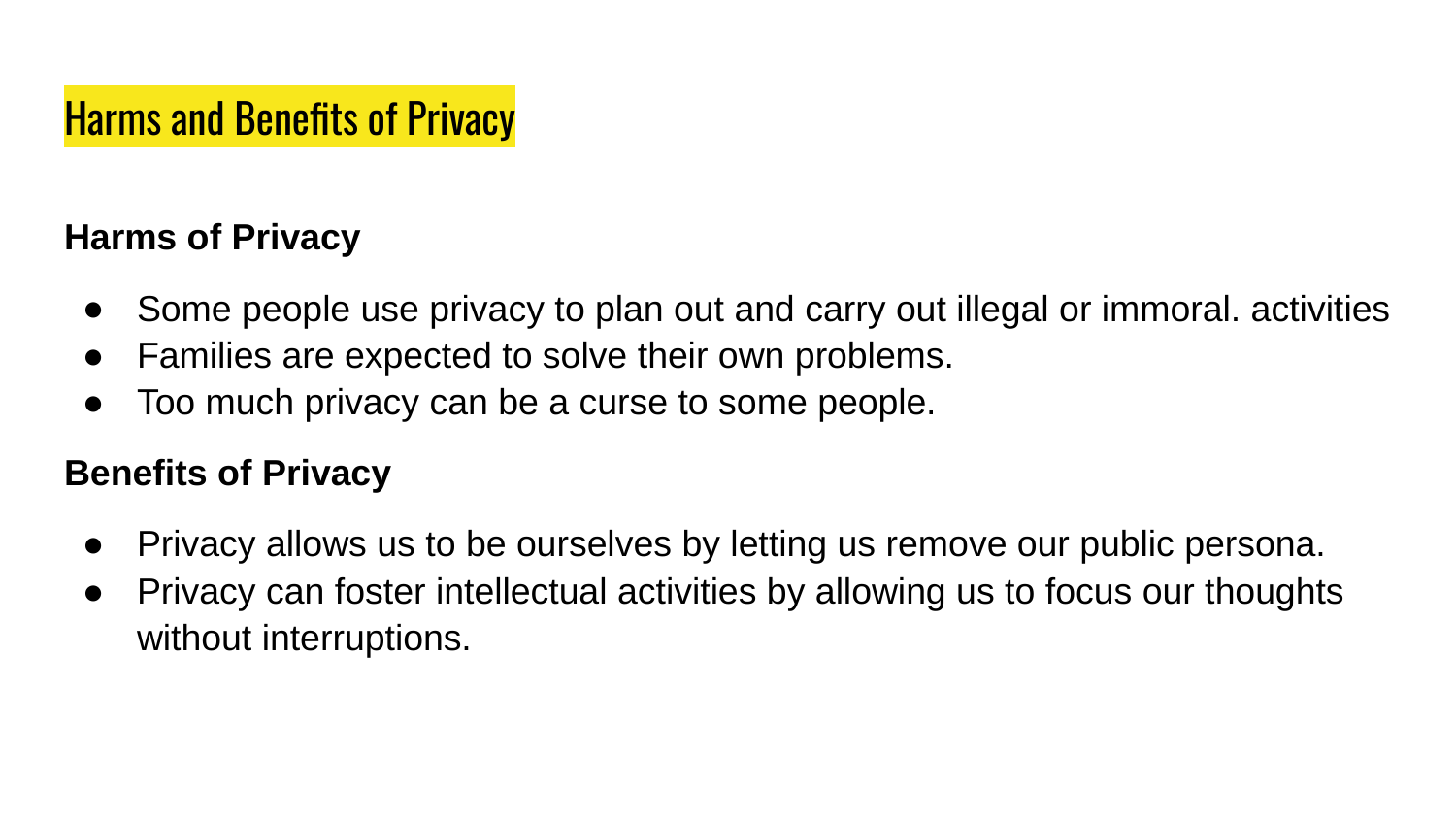

# Harms and Benefits of Privacy
Harms of Privacy
Some people use privacy to plan out and carry out illegal or immoral. activities
Families are expected to solve their own problems.
Too much privacy can be a curse to some people.
Benefits of Privacy
Privacy allows us to be ourselves by letting us remove our public persona.
Privacy can foster intellectual activities by allowing us to focus our thoughts without interruptions.